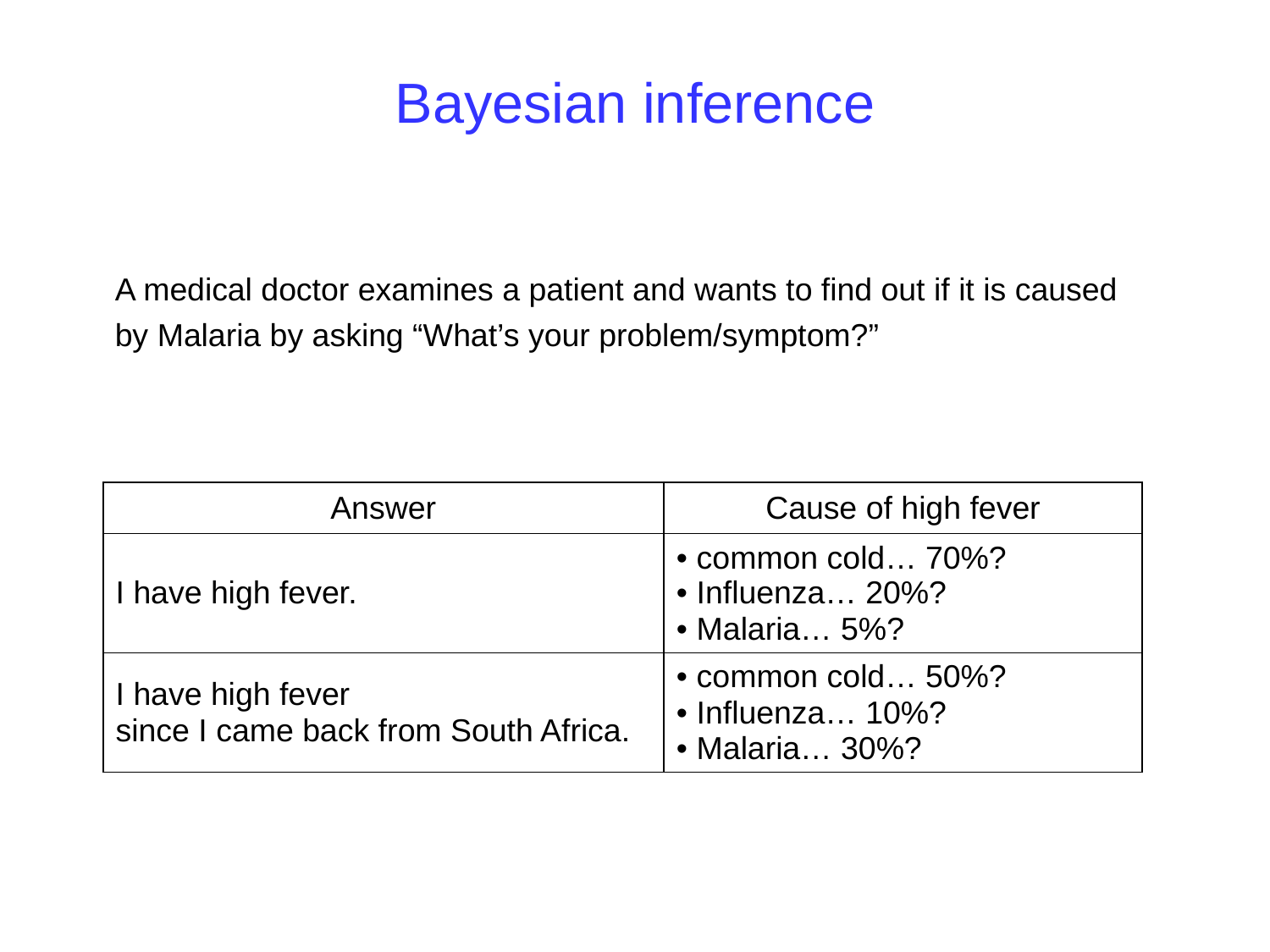

# Bayesian inference
A medical doctor examines a patient and wants to find out if it is caused by Malaria by asking “What’s your problem/symptom?”
| Answer | Cause of high fever |
| --- | --- |
| I have high fever. | • common cold… 70%? • Influenza… 20%? • Malaria… 5%? |
| I have high fever since I came back from South Africa. | • common cold… 50%? • Influenza… 10%? • Malaria… 30%? |